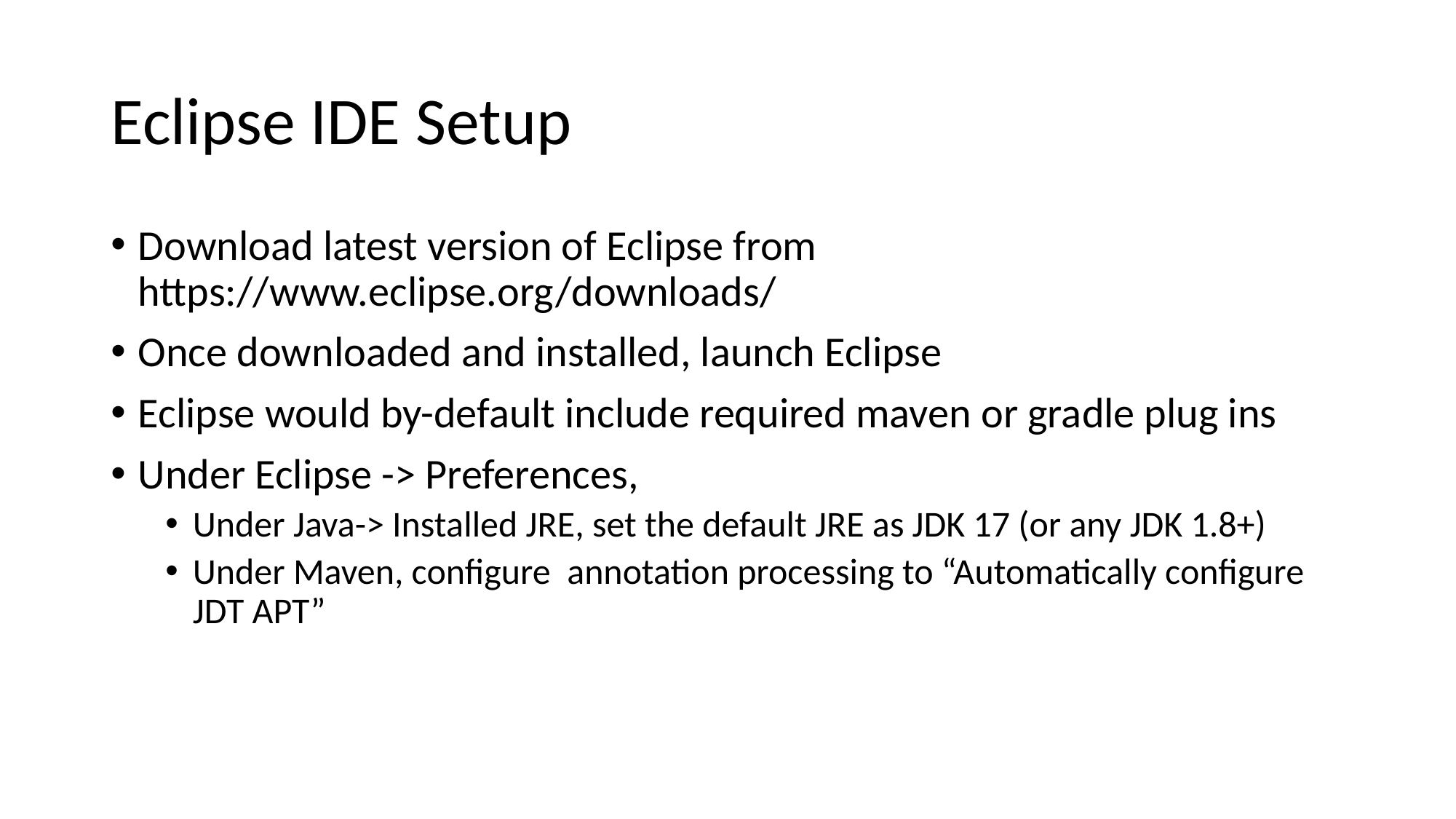

# Eclipse IDE Setup
Download latest version of Eclipse from https://www.eclipse.org/downloads/
Once downloaded and installed, launch Eclipse
Eclipse would by-default include required maven or gradle plug ins
Under Eclipse -> Preferences,
Under Java-> Installed JRE, set the default JRE as JDK 17 (or any JDK 1.8+)
Under Maven, configure  annotation processing to “Automatically configure JDT APT”